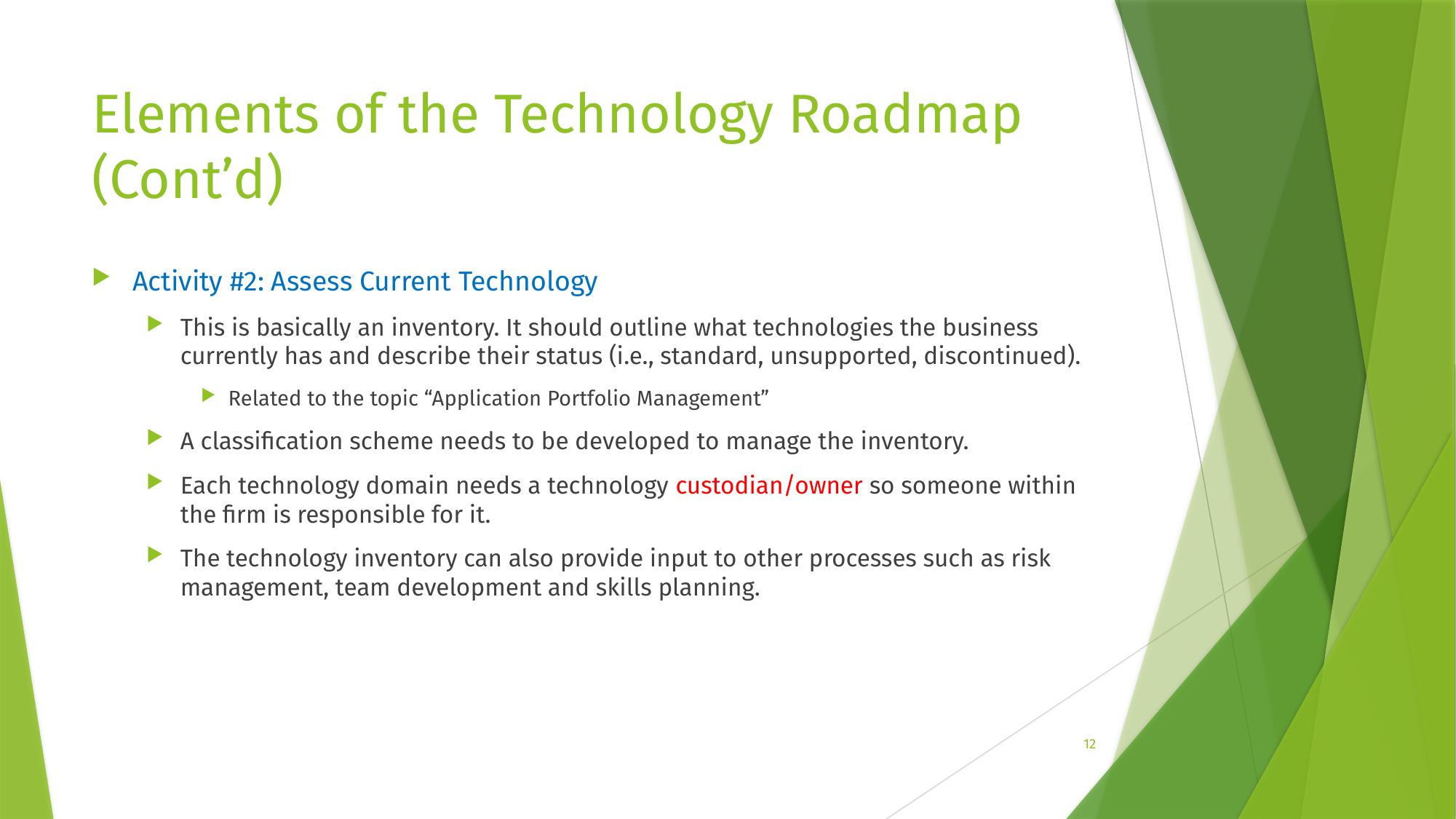

# Elements of the Technology Roadmap (Cont’d)
Activity #2: Assess Current Technology
This is basically an inventory. It should outline what technologies the business currently has and describe their status (i.e., standard, unsupported, discontinued).
Related to the topic “Application Portfolio Management”
A classification scheme needs to be developed to manage the inventory.
Each technology domain needs a technology custodian/owner so someone within the firm is responsible for it.
The technology inventory can also provide input to other processes such as risk management, team development and skills planning.
12